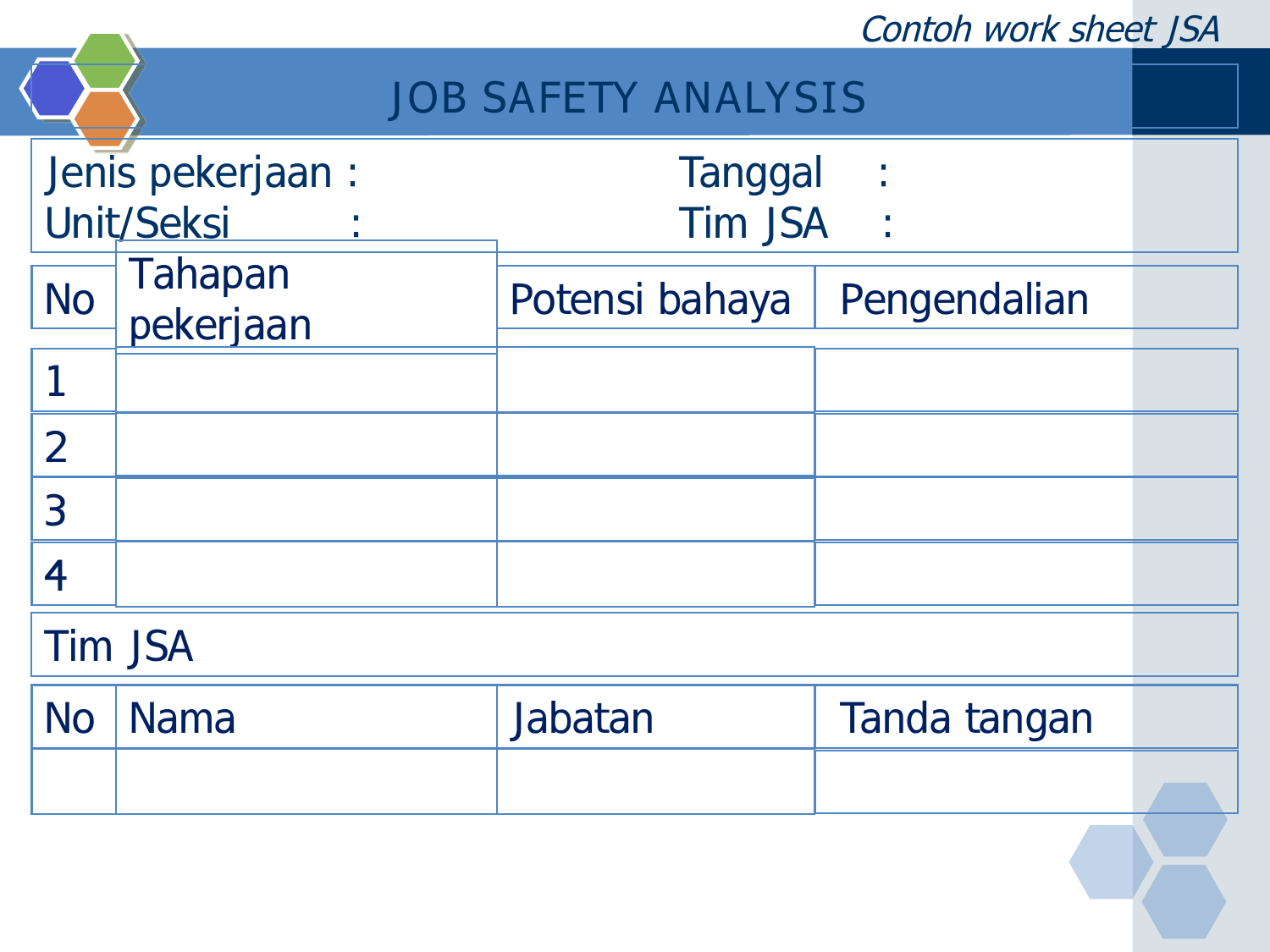

Contoh work sheet JSA
JOB SAFETY ANALYSIS
Jenis pekerjaan :			Tanggal    :
Unit/Seksi	:			Tim JSA    :
No
Potensi bahaya
 Pengendalian
Tahapan pekerjaan
1

2

3

4

Tim JSA
No
Nama
Jabatan
 Tanda tangan